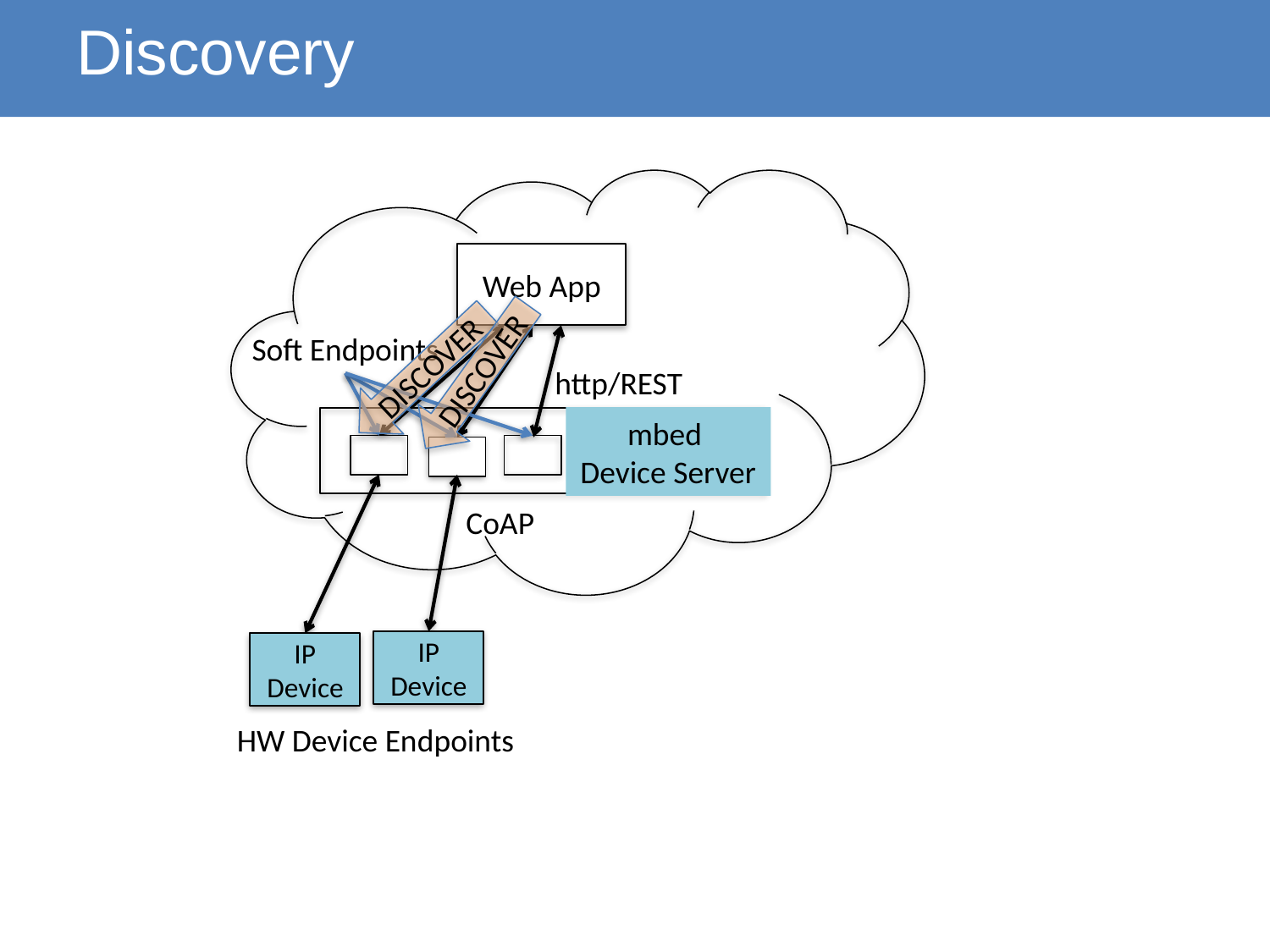

# Discovery

Web App
Soft Endpoints
DISCOVER
DISCOVER
http/REST
mbed
Device Server

CoAP
IP Device
IP Device
HW Device Endpoints